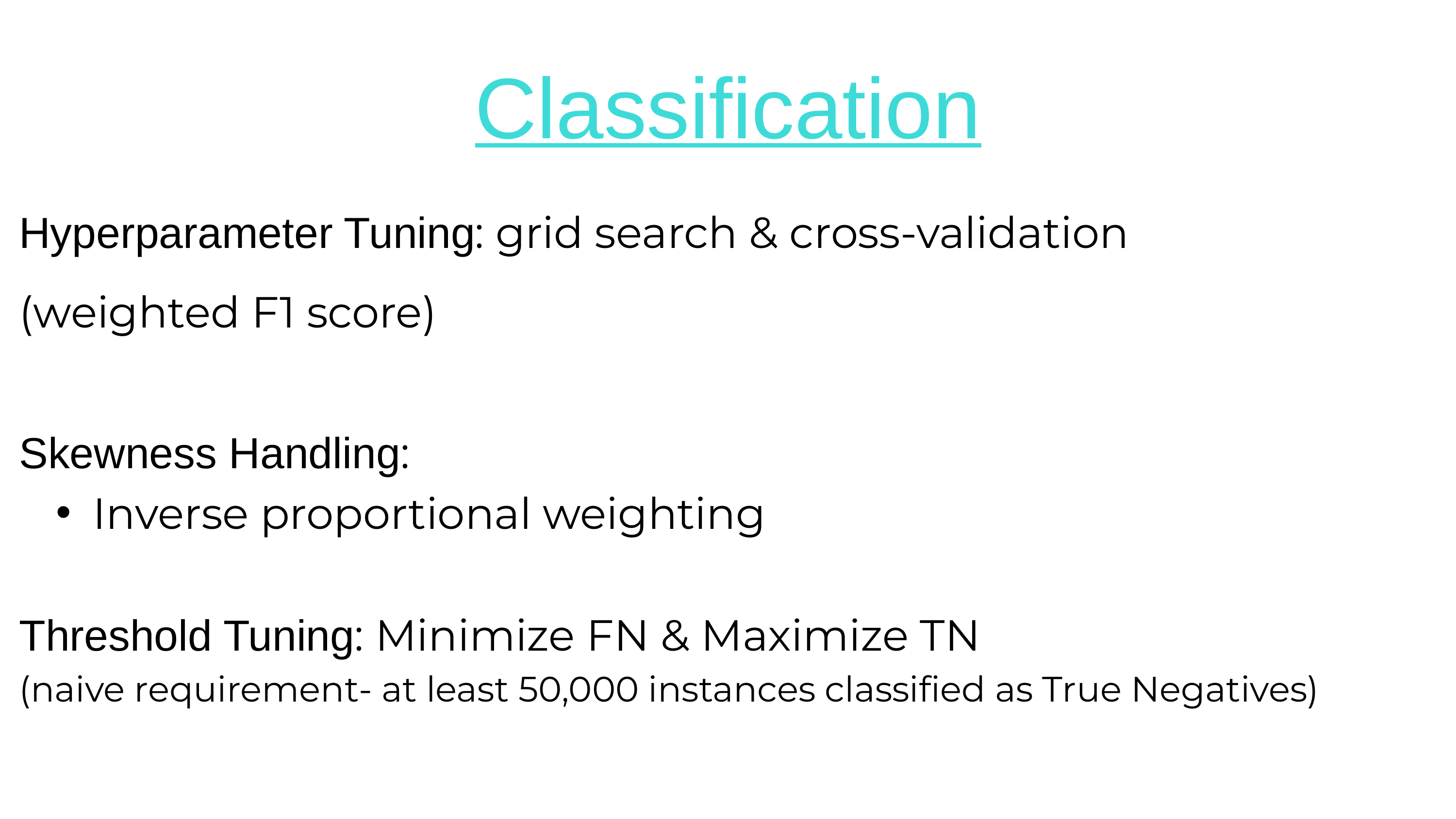

Classification
Hyperparameter Tuning: grid search & cross-validation
(weighted F1 score)

Skewness Handling:
Inverse proportional weighting

Threshold Tuning: Minimize FN & Maximize TN
(naive requirement- at least 50,000 instances classified as True Negatives)